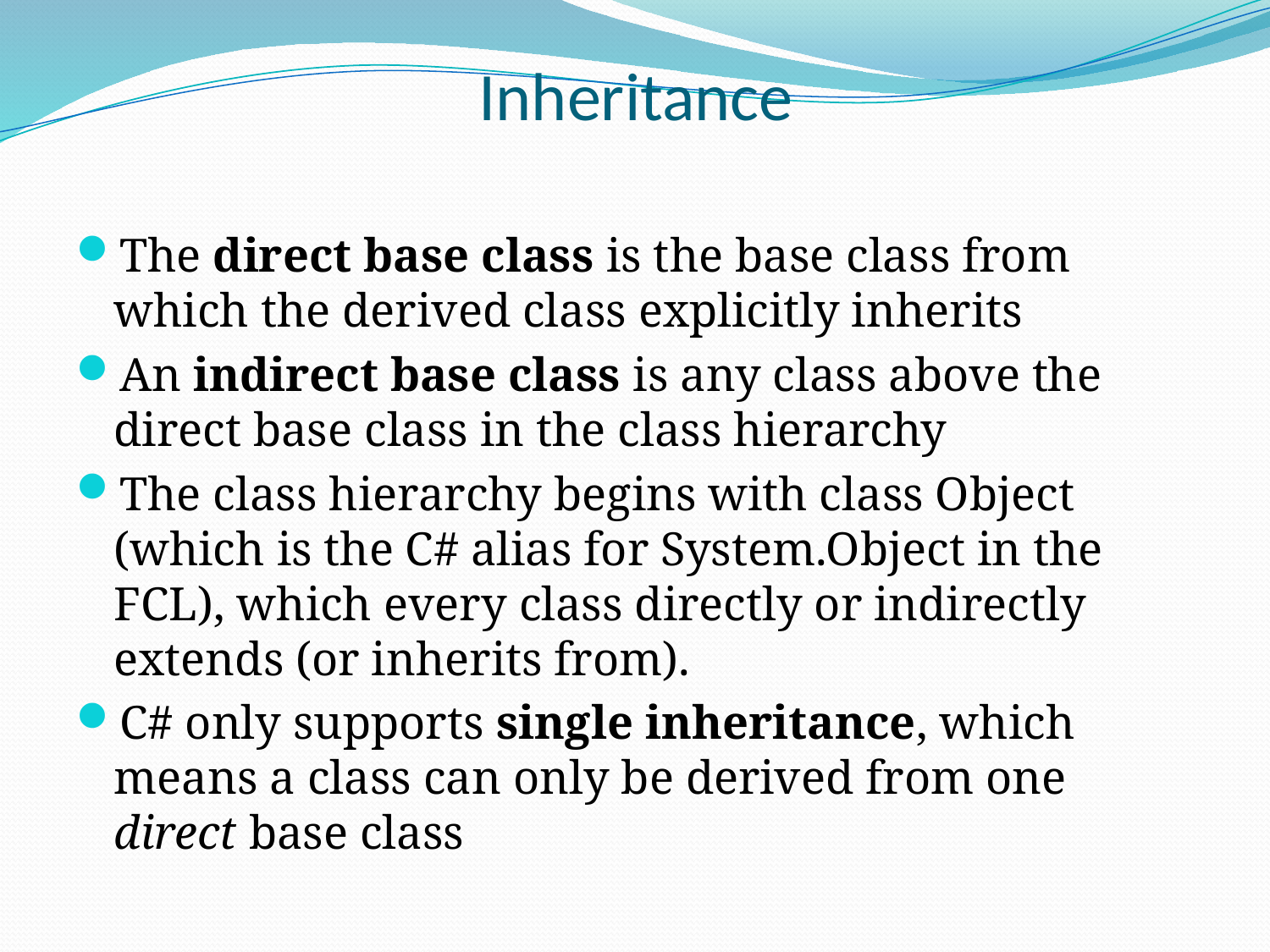

# Inheritance

The direct base class is the base class from which the derived class explicitly inherits
An indirect base class is any class above the direct base class in the class hierarchy
The class hierarchy begins with class Object (which is the C# alias for System.Object in the FCL), which every class directly or indirectly extends (or inherits from).
C# only supports single inheritance, which means a class can only be derived from one direct base class